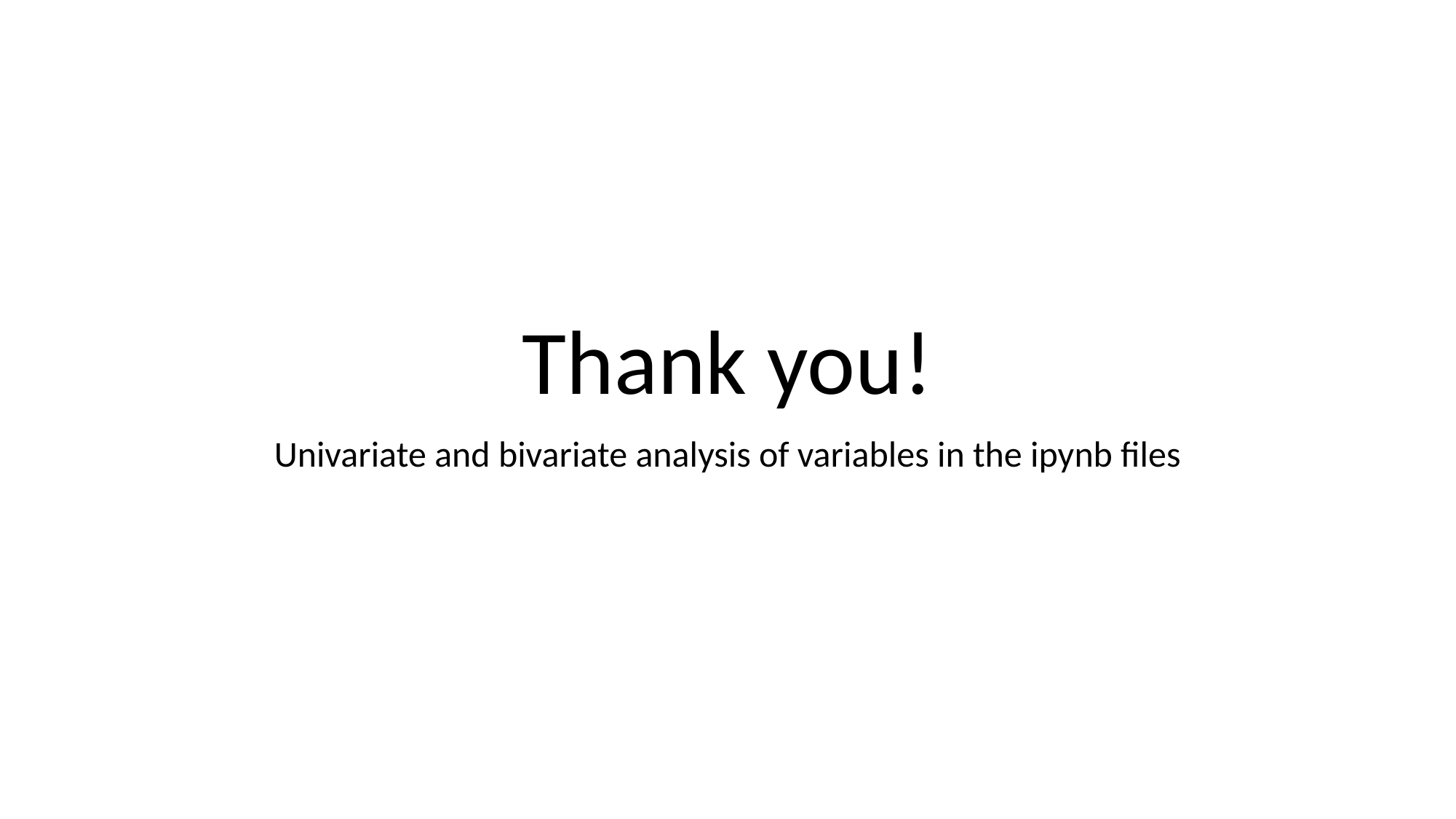

# Thank you!
Univariate and bivariate analysis of variables in the ipynb files